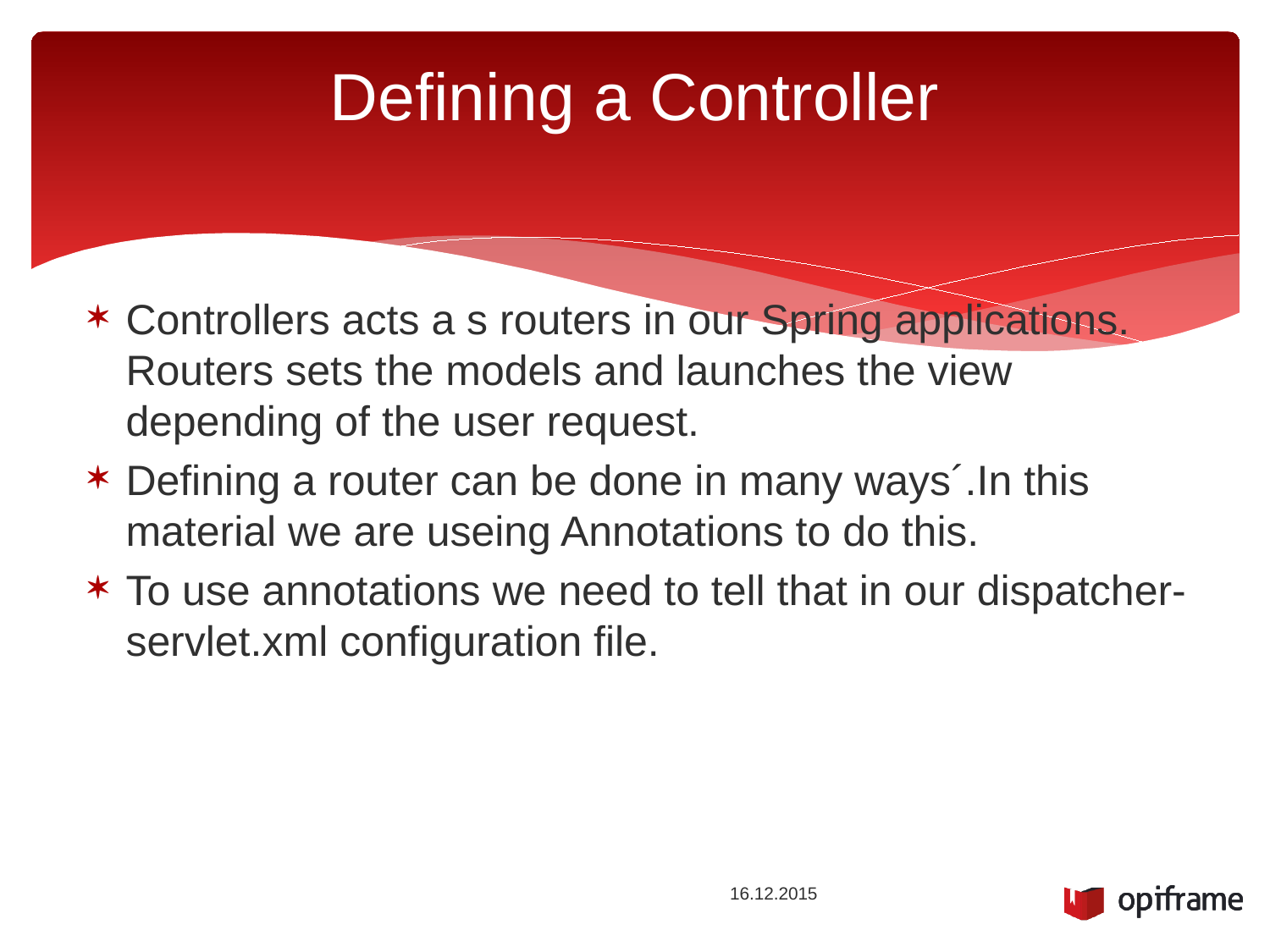

# Defining a Controller
Controllers acts a s routers in our Spring applications. Routers sets the models and launches the view depending of the user request.
Defining a router can be done in many ways´.In this material we are useing Annotations to do this.
To use annotations we need to tell that in our dispatcher-servlet.xml configuration file.

16.12.2015